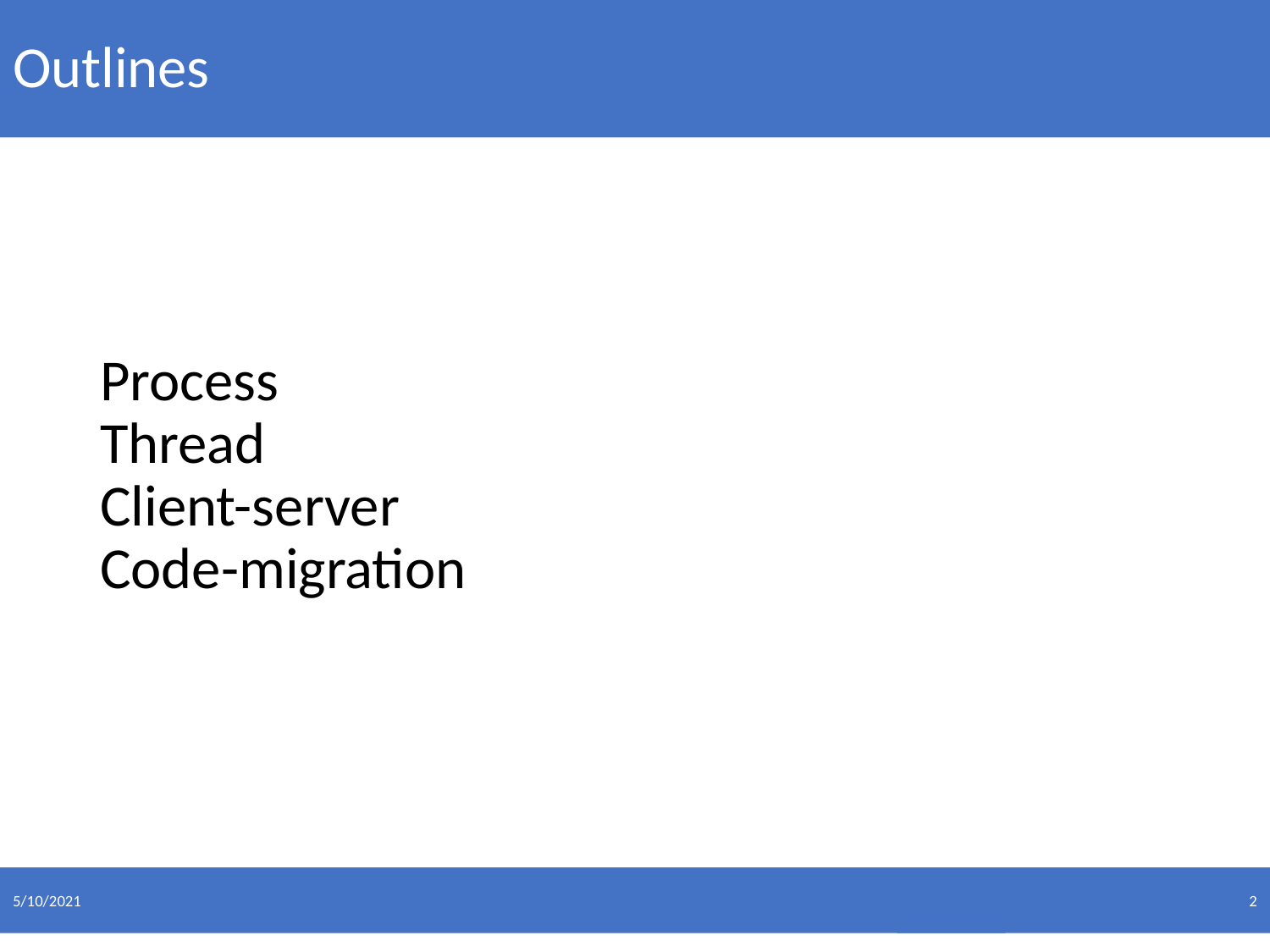

# Outlines
Process
Thread
Client-server
Code-migration
5/10/2021
2